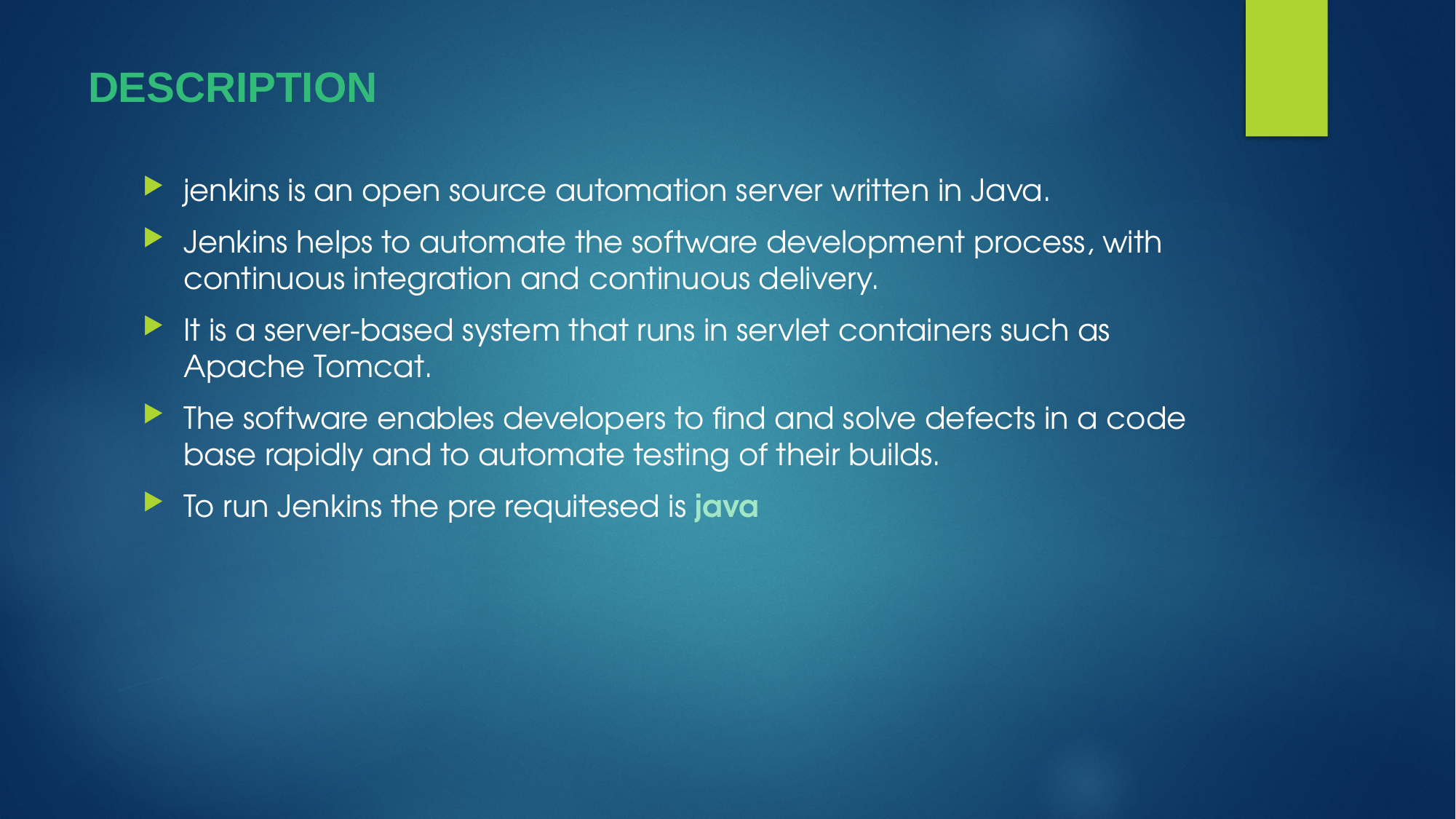

# DESCRIPTION
jenkins is an open source automation server written in Java.
Jenkins helps to automate the software development process, with continuous integration and continuous delivery.
It is a server-based system that runs in servlet containers such as Apache Tomcat.
The software enables developers to find and solve defects in a code base rapidly and to automate testing of their builds.
To run Jenkins the pre requitesed is java